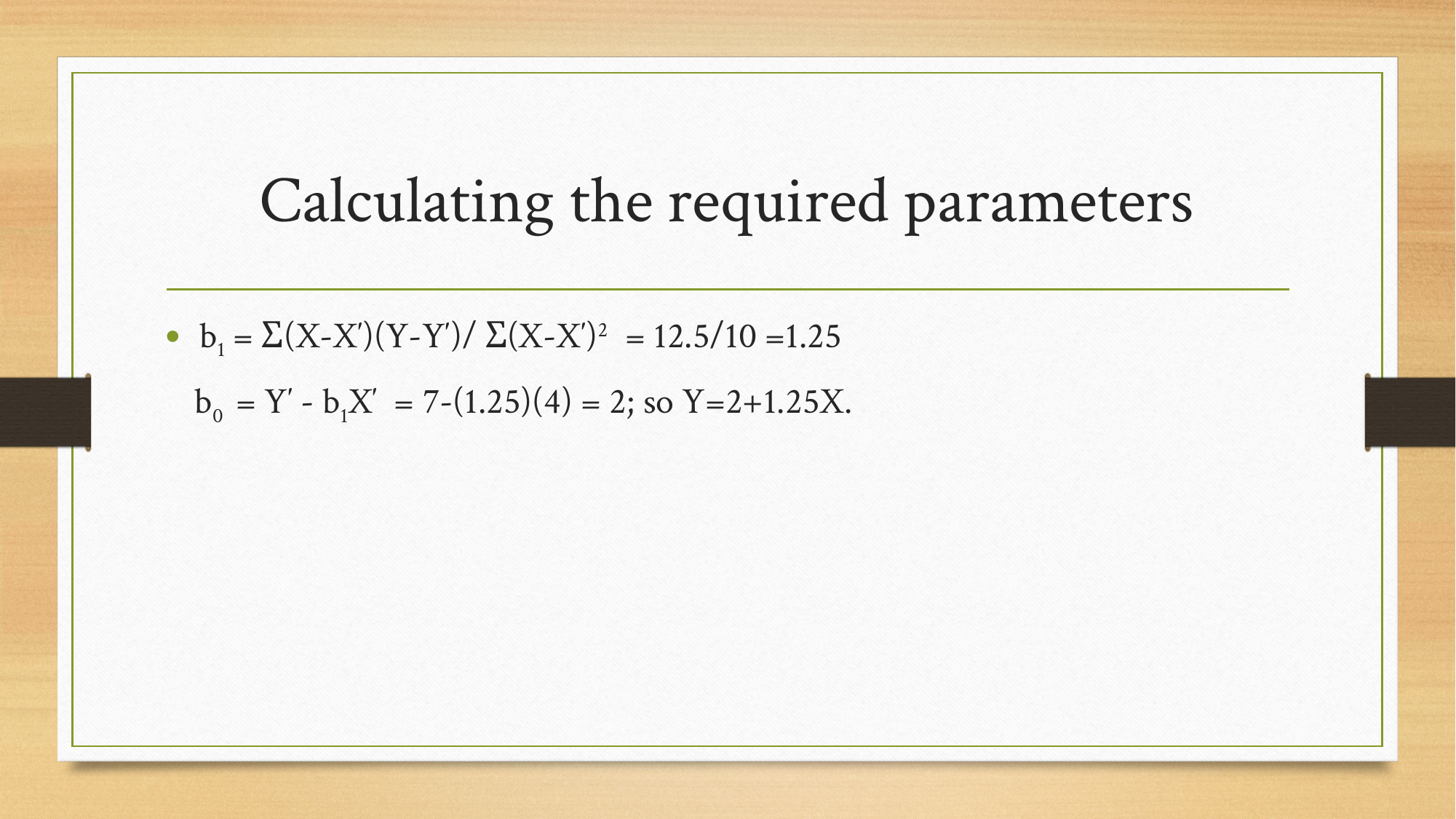

# Calculating the required parameters
b1 = Σ(X-X′)(Y-Y′)/ Σ(X-X′)2   = 12.5/10 =1.25
    b0  = Y′ - b1X′  = 7-(1.25)(4) = 2; so Y=2+1.25X.